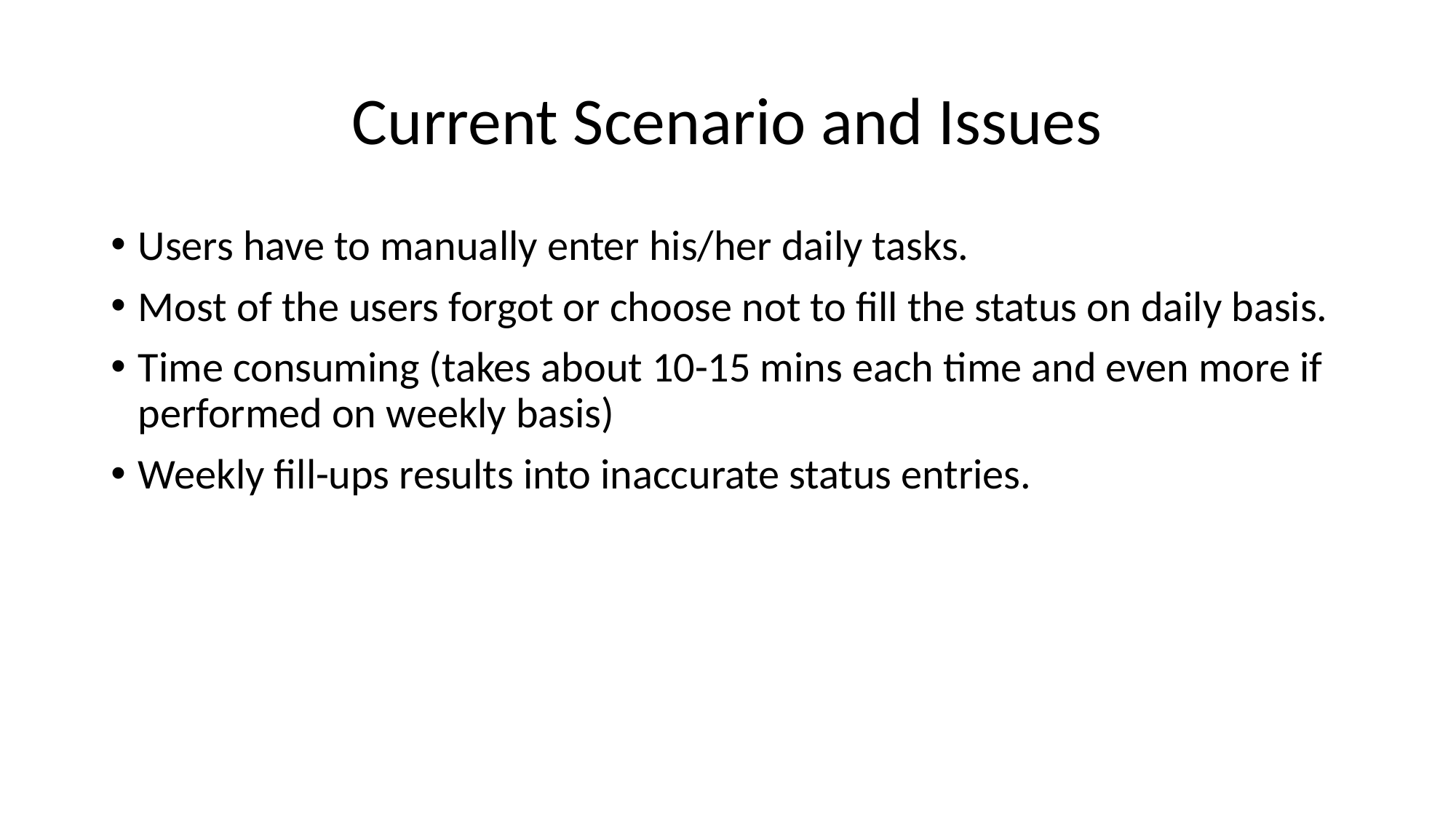

# Current Scenario and Issues
Users have to manually enter his/her daily tasks.
Most of the users forgot or choose not to fill the status on daily basis.
Time consuming (takes about 10-15 mins each time and even more if performed on weekly basis)
Weekly fill-ups results into inaccurate status entries.